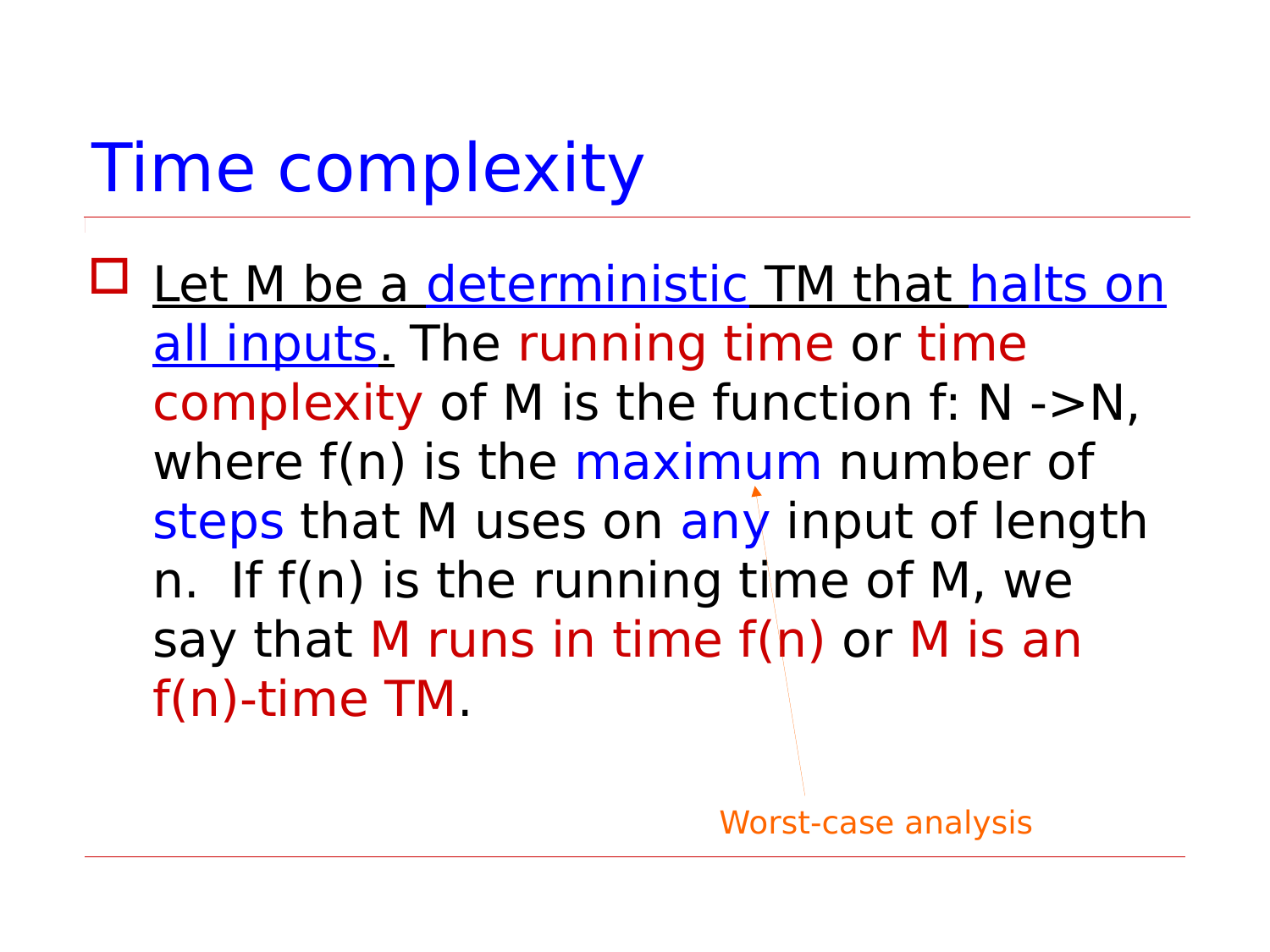

# Time complexity
Let M be a deterministic TM that halts on all inputs. The running time or time complexity of M is the function f: N ->N, where f(n) is the maximum number of steps that M uses on any input of length n.  If f(n) is the running time of M, we say that M runs in time f(n) or M is an f(n)-time TM.
Worst-case analysis